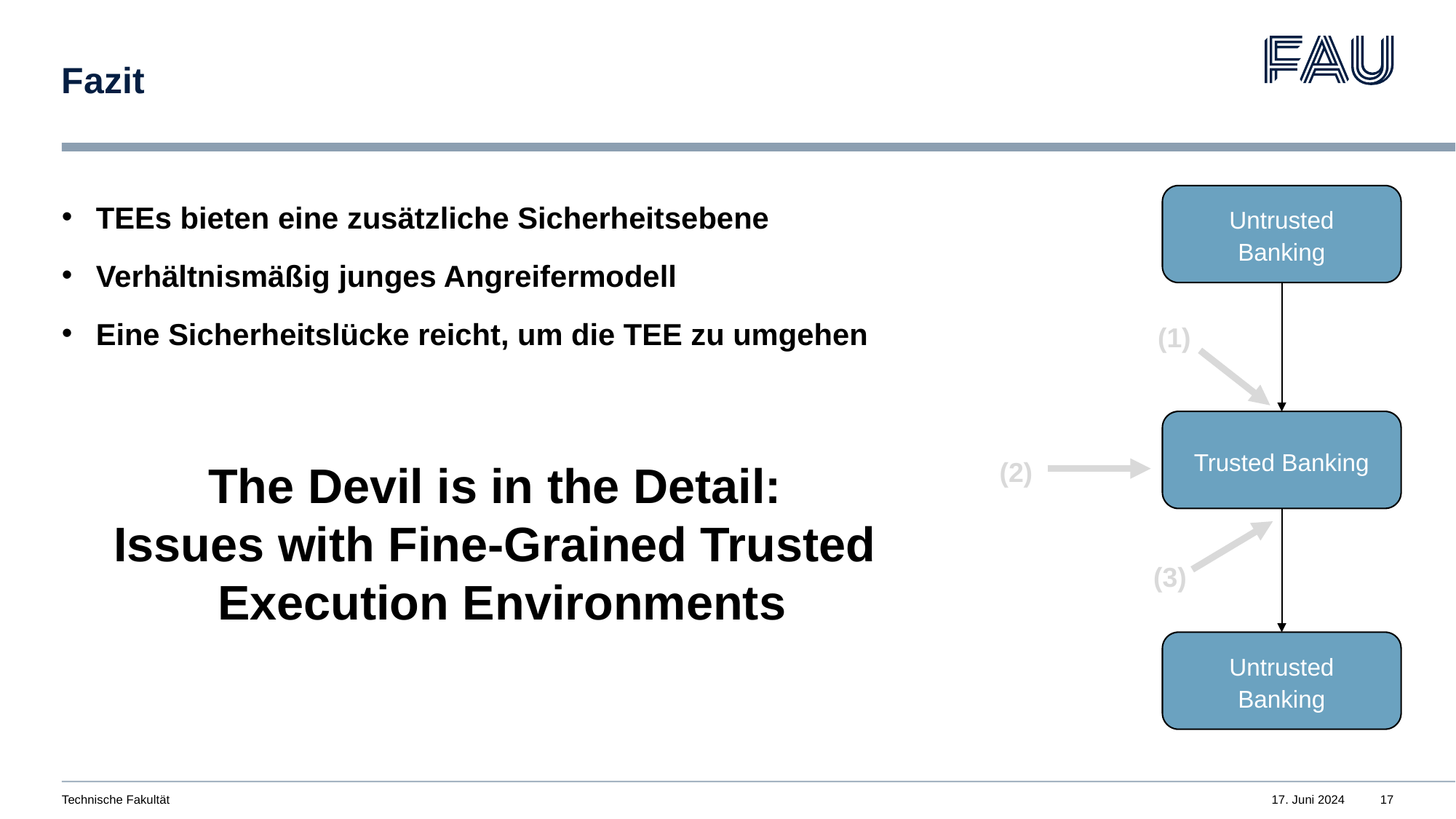

# Fazit
Untrusted Banking
(1)
Trusted Banking
(2)
(3)
Untrusted Banking
TEEs bieten eine zusätzliche Sicherheitsebene
Verhältnismäßig junges Angreifermodell
Eine Sicherheitslücke reicht, um die TEE zu umgehen

The Devil is in the Detail:
Issues with Fine-Grained Trusted
Execution Environments
Technische Fakultät
17. Juni 2024
17